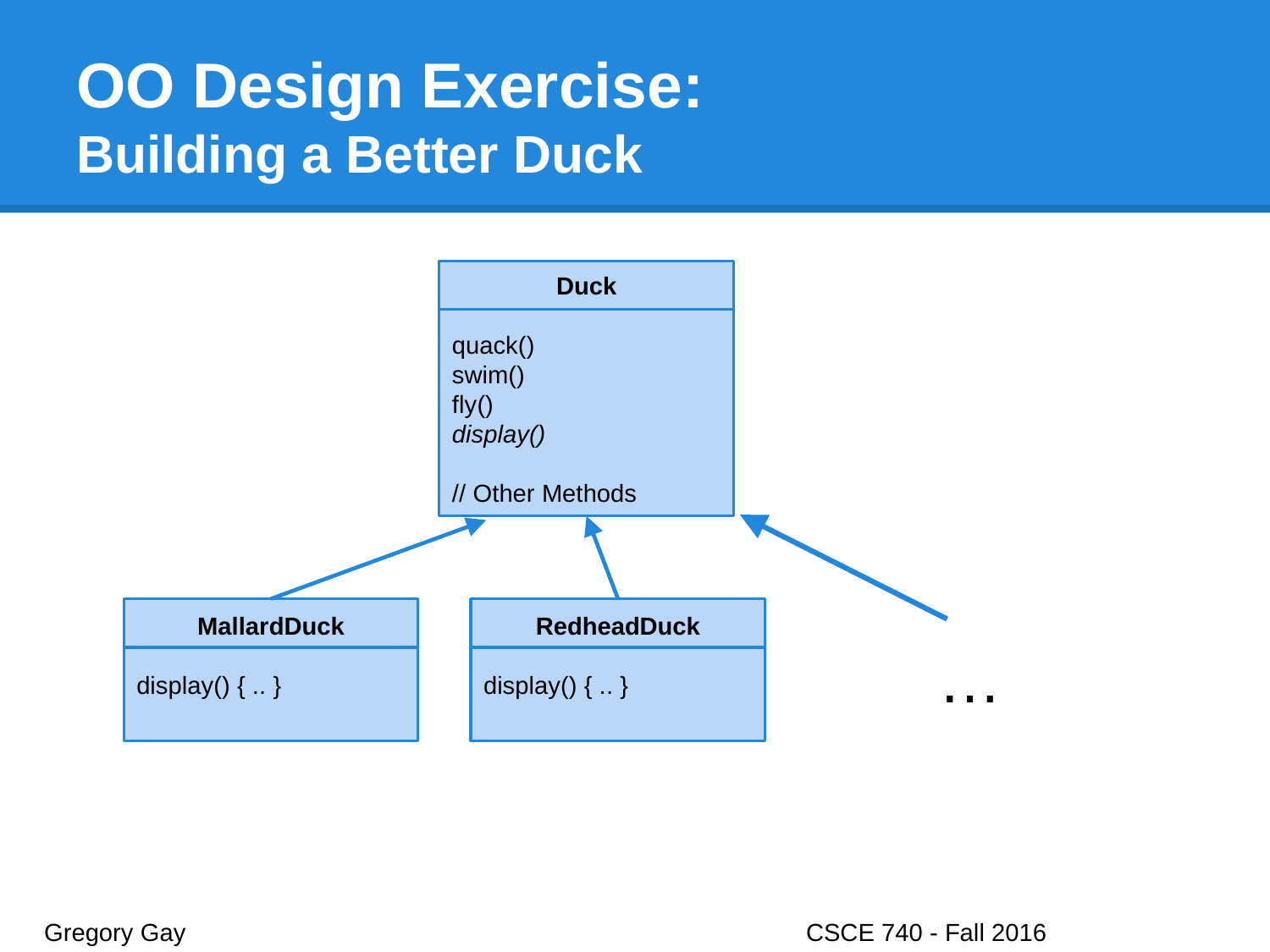

# OO Design Exercise:
Building a Better Duck
Duck

quack()
swim()
fly()
display()

// Other Methods
MallardDuck

display() { .. }

RedheadDuck

display() { .. }

…
Gregory Gay					CSCE 740 - Fall 2016								2